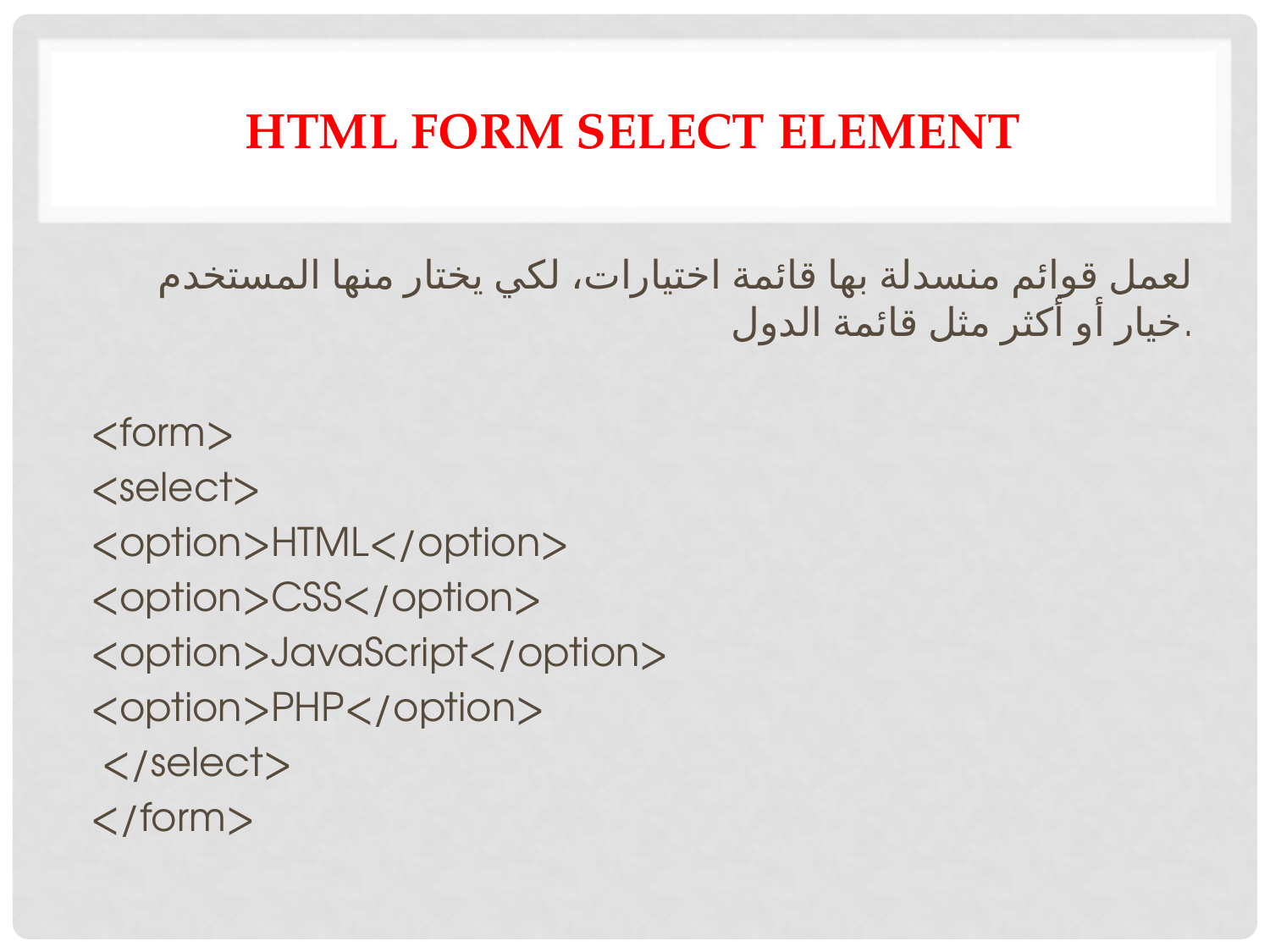

# HTML form select element
لعمل قوائم منسدلة بها قائمة اختيارات، لكي يختار منها المستخدم خيار أو أكثر مثل قائمة الدول.

<form>
<select>
<option>HTML</option>
<option>CSS</option>
<option>JavaScript</option>
<option>PHP</option>
 </select>
</form>